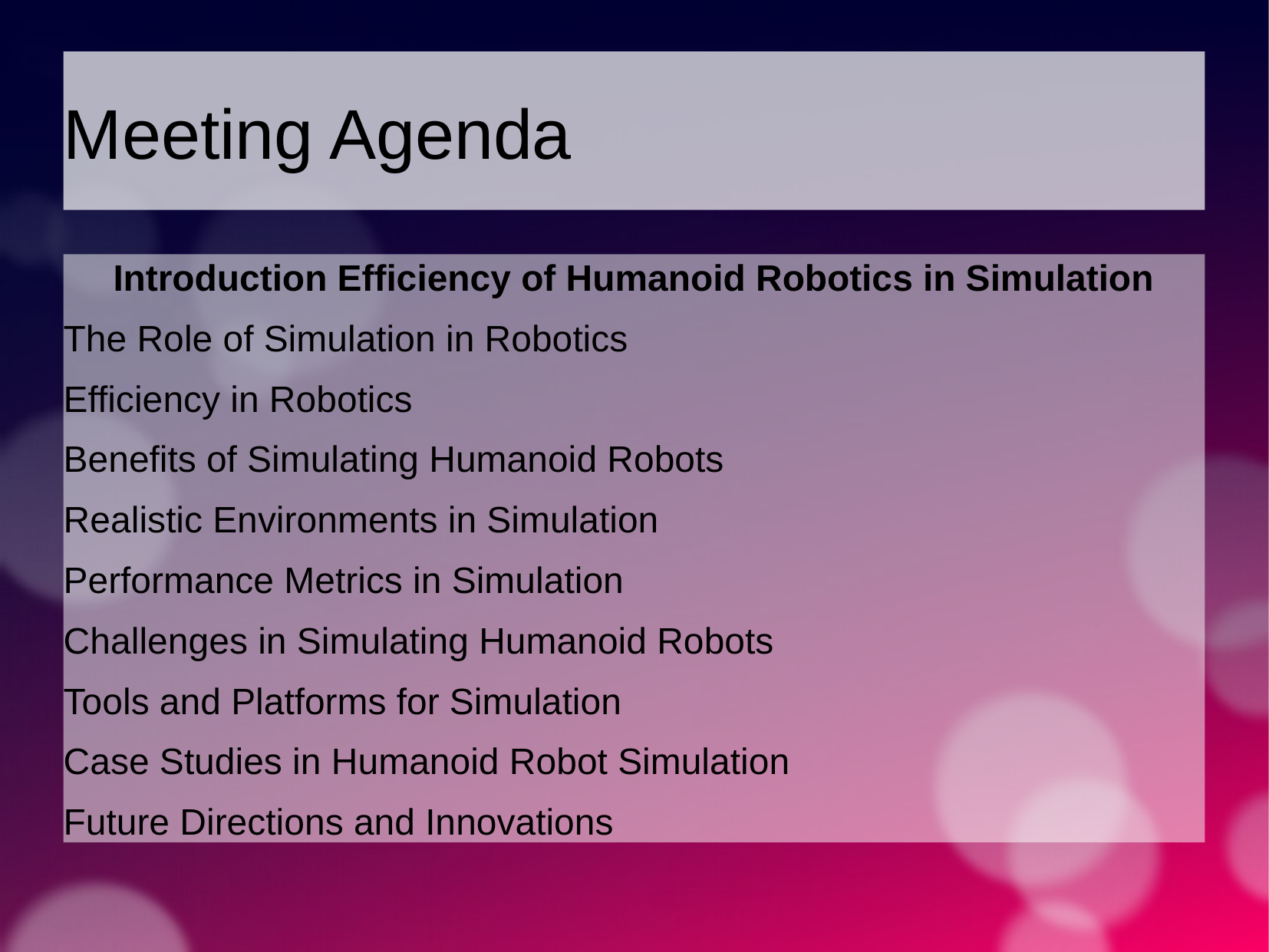

Meeting Agenda
Introduction Efficiency of Humanoid Robotics in Simulation
The Role of Simulation in Robotics
Efficiency in Robotics
Benefits of Simulating Humanoid Robots
Realistic Environments in Simulation
Performance Metrics in Simulation
Challenges in Simulating Humanoid Robots
Tools and Platforms for Simulation
Case Studies in Humanoid Robot Simulation
Future Directions and Innovations